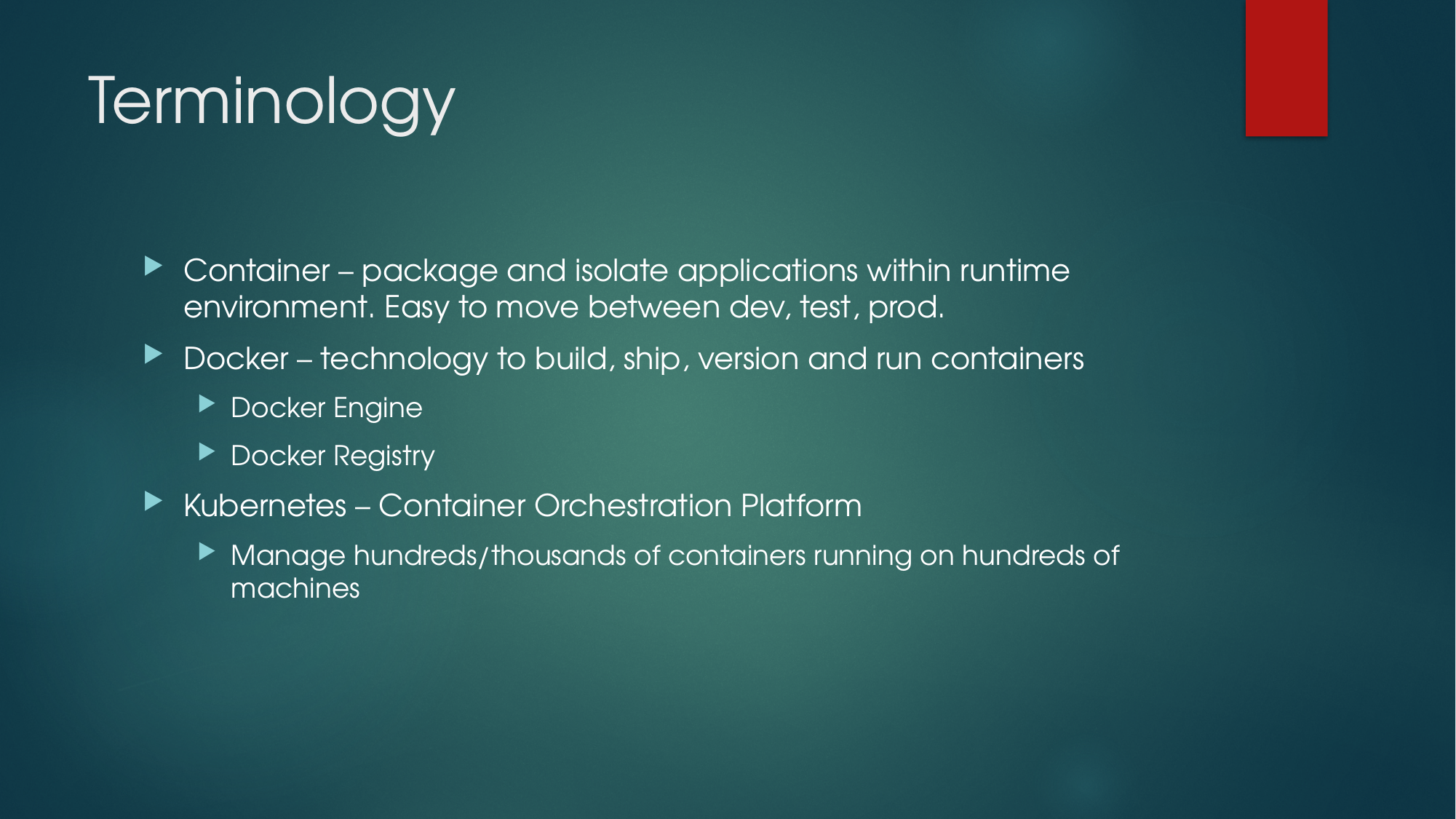

# Terminology
Container – package and isolate applications within runtime environment. Easy to move between dev, test, prod.
Docker – technology to build, ship, version and run containers
Docker Engine
Docker Registry
Kubernetes – Container Orchestration Platform
Manage hundreds/thousands of containers running on hundreds of machines